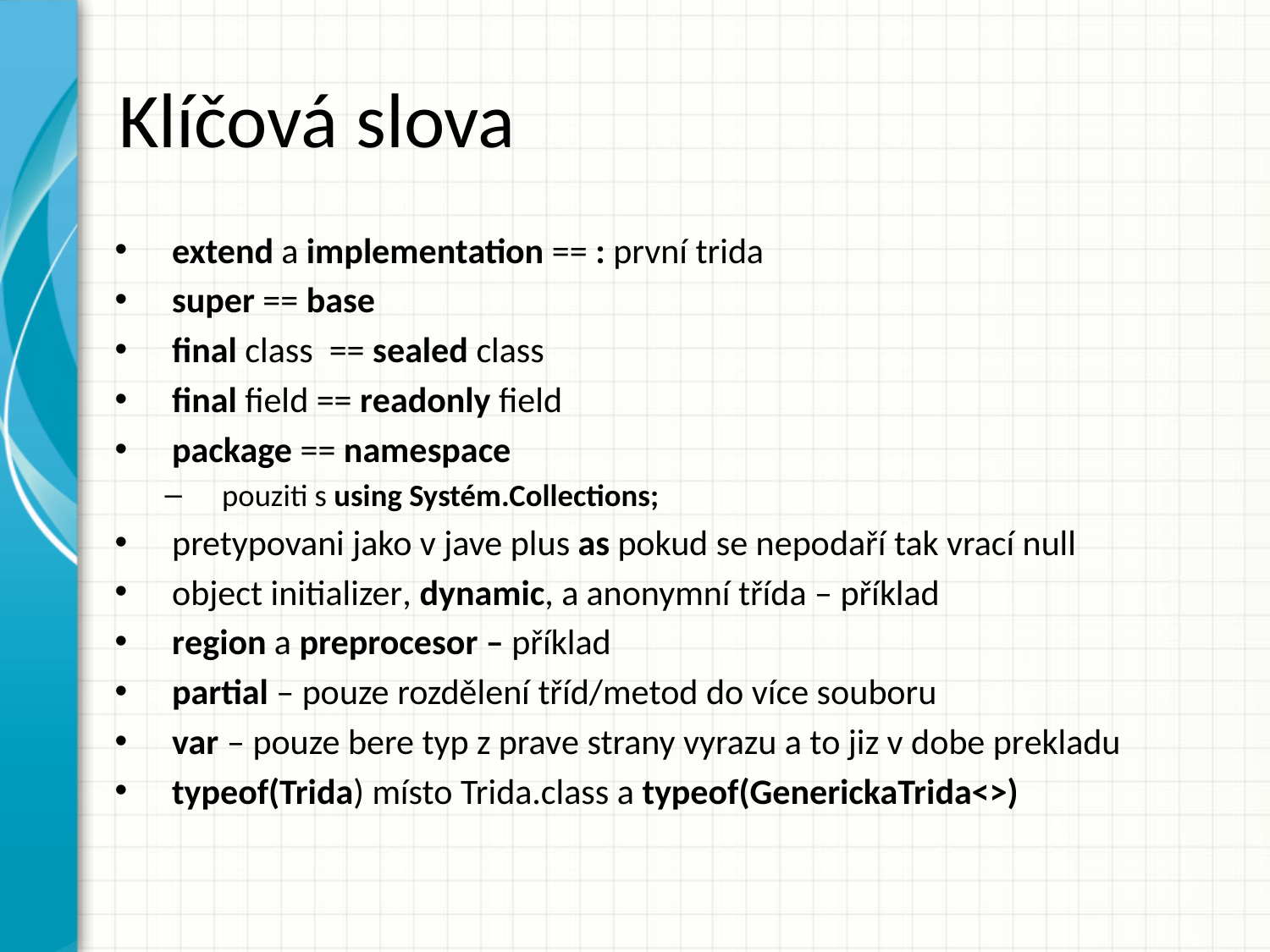

# Klíčová slova
extend a implementation == : první trida
super == base
final class  == sealed class
final field == readonly field
package == namespace
pouziti s using Systém.Collections;
pretypovani jako v jave plus as pokud se nepodaří tak vrací null
object initializer, dynamic, a anonymní třída – příklad
region a preprocesor – příklad
partial – pouze rozdělení tříd/metod do více souboru
var – pouze bere typ z prave strany vyrazu a to jiz v dobe prekladu
typeof(Trida) místo Trida.class a typeof(GenerickaTrida<>)